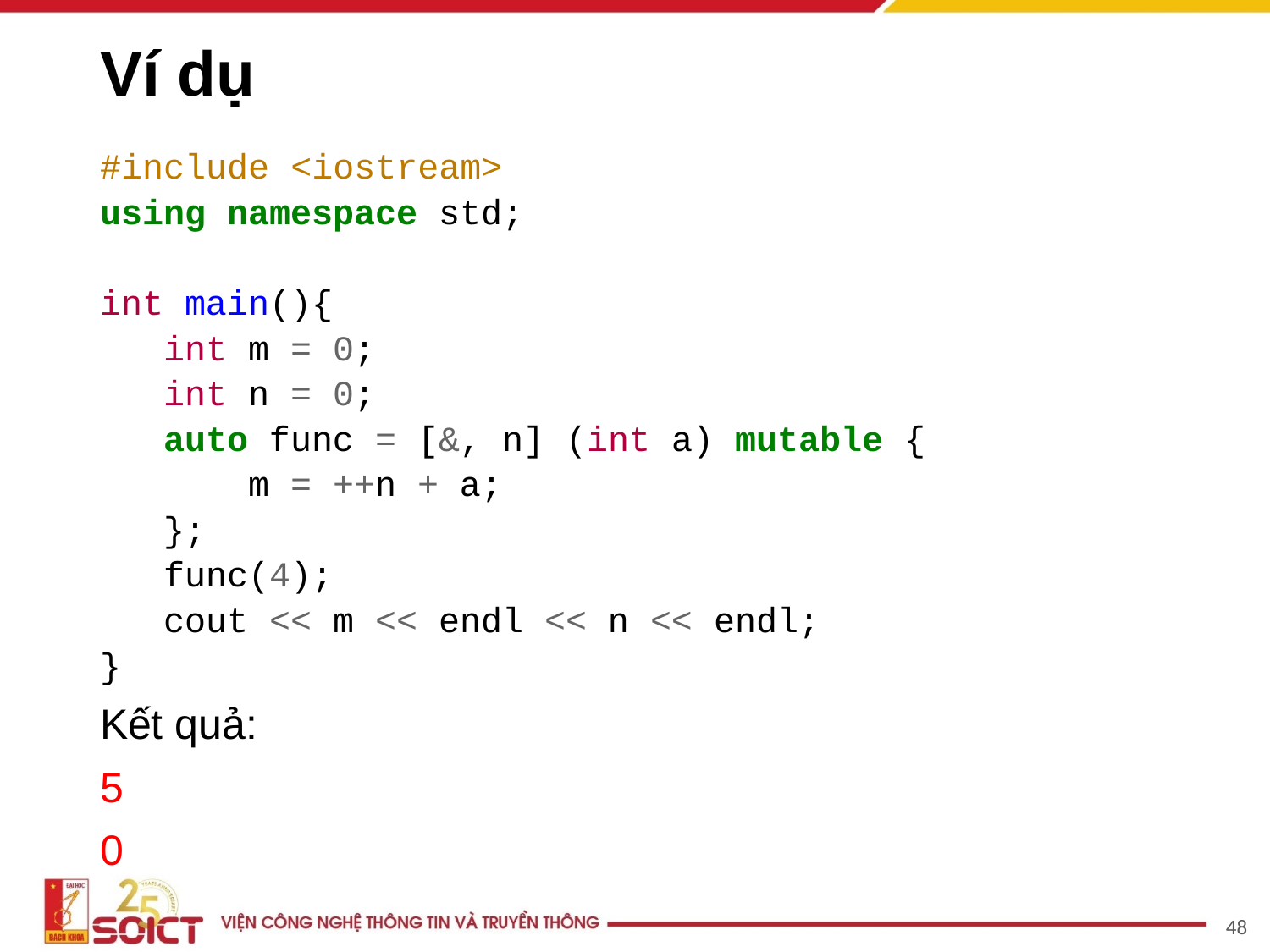

# Ví dụ
#include <iostream>
using namespace std;

int main(){
   int m = 0;
   int n = 0;
   auto func = [&, n] (int a) mutable {
       m = ++n + a;
   };
   func(4);
   cout << m << endl << n << endl;
}
Kết quả:
5
0
48